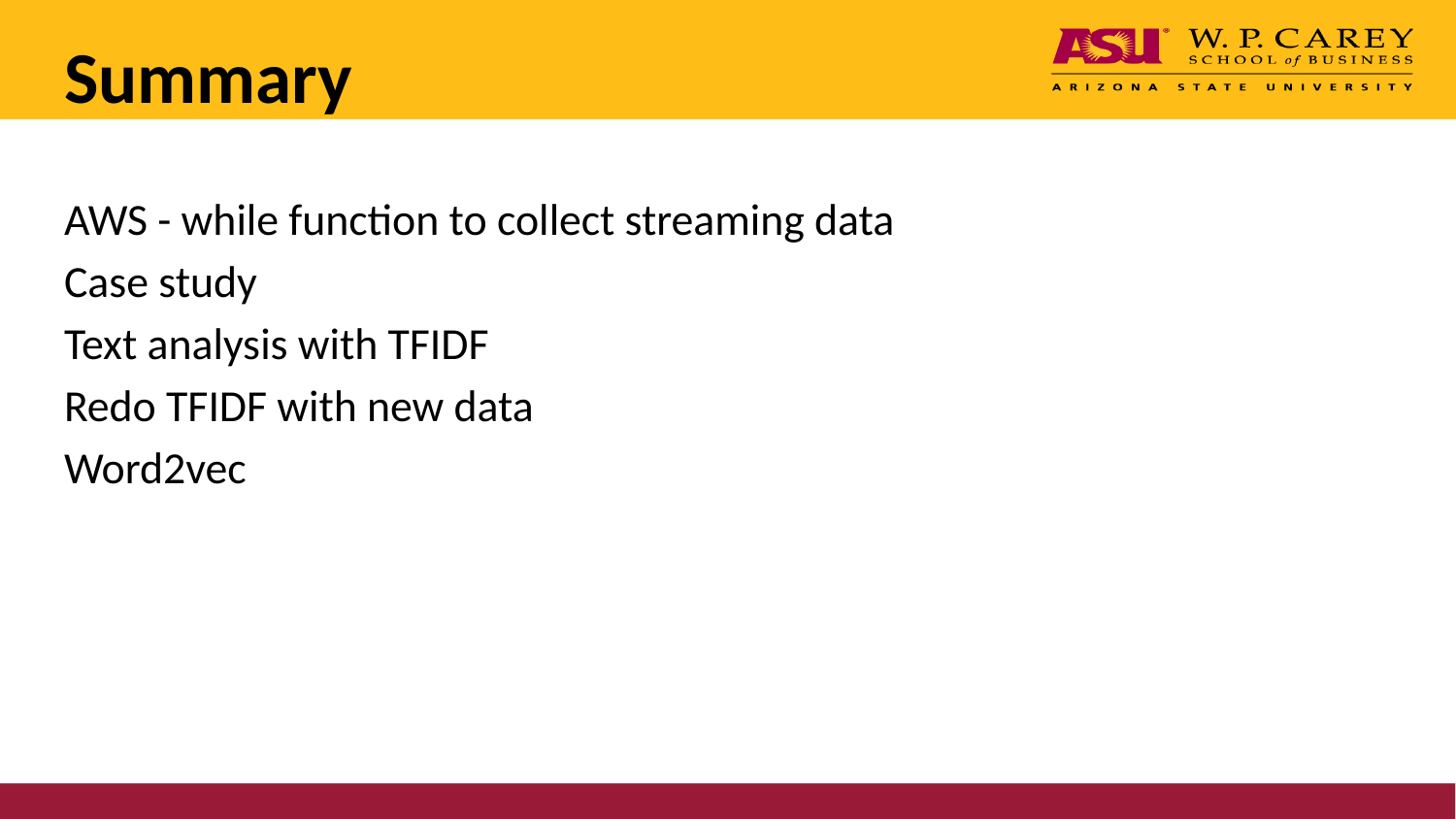

# Summary
AWS - while function to collect streaming data
Case study
Text analysis with TFIDF
Redo TFIDF with new data
Word2vec